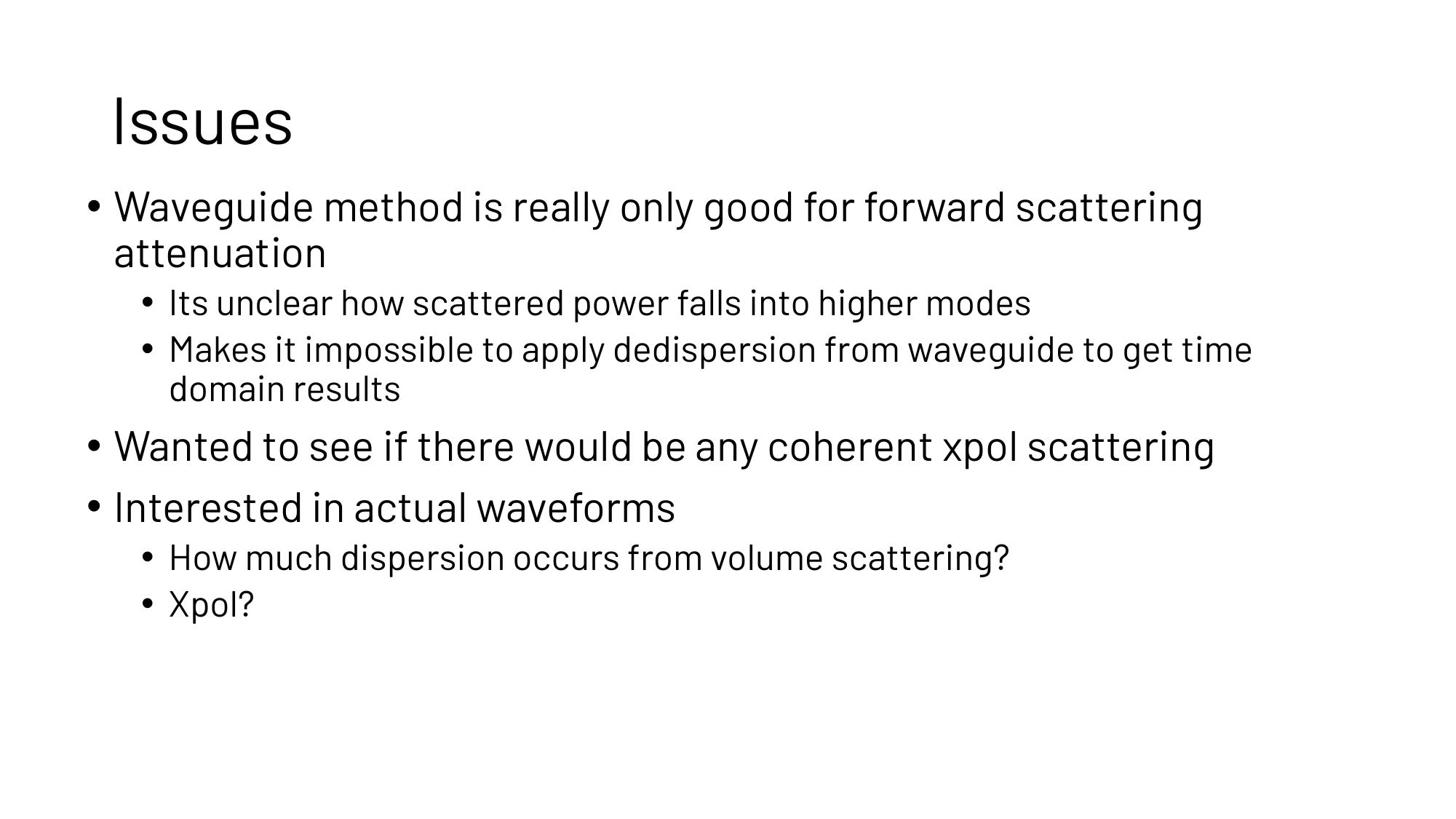

# Issues
Waveguide method is really only good for forward scattering attenuation
Its unclear how scattered power falls into higher modes
Makes it impossible to apply dedispersion from waveguide to get time domain results
Wanted to see if there would be any coherent xpol scattering
Interested in actual waveforms
How much dispersion occurs from volume scattering?
Xpol?